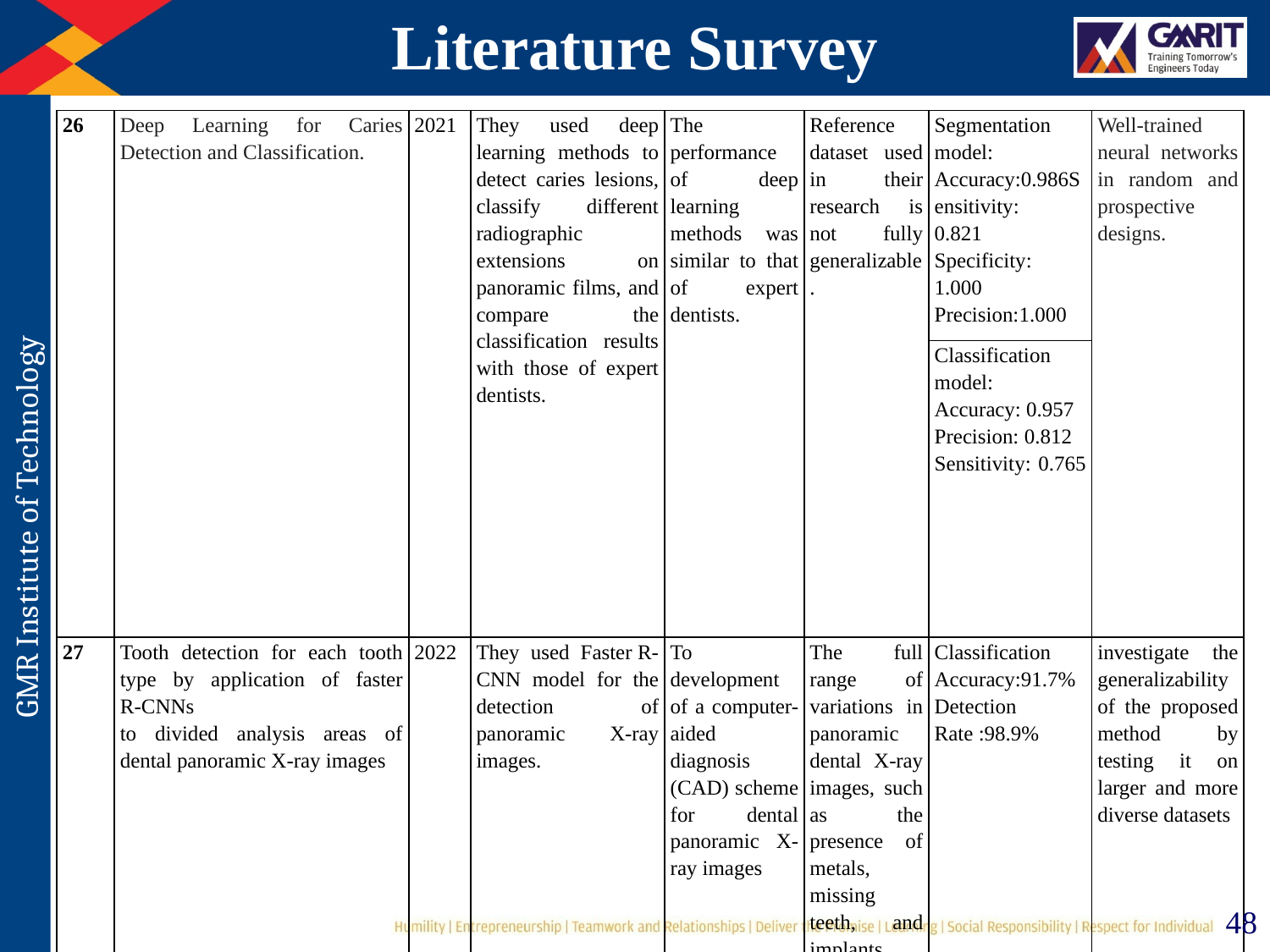

# Literature Survey
| 26 | Deep Learning for Caries Detection and Classification. | 2021 | They used deep learning methods to detect caries lesions, classify different radiographic extensions on panoramic films, and compare the classification results with those of expert dentists. | The performance of deep learning methods was similar to that of expert dentists. | Reference dataset used in their research is not fully generalizable. | Segmentation model: Accuracy:0.986Sensitivity: 0.821 Specificity: 1.000 Precision:1.000 | Well-trained neural networks in random and prospective designs. |
| --- | --- | --- | --- | --- | --- | --- | --- |
|  |  |  |  |  |  | Classification model: Accuracy: 0.957 Precision: 0.812 Sensitivity: 0.765 |  |
| 27 | Tooth detection for each tooth type by application of faster R‑CNNs to divided analysis areas of dental panoramic X‑ray images | 2022 | They used Faster R-CNN model for the detection of panoramic X-ray images. | To development of a computer-aided diagnosis (CAD) scheme for dental panoramic X-ray images | The full range of variations in panoramic dental X-ray images, such as the presence of metals, missing teeth, and implants | Classification Accuracy:91.7% Detection Rate :98.9% | investigate the generalizability of the proposed method by testing it on larger and more diverse datasets |
48